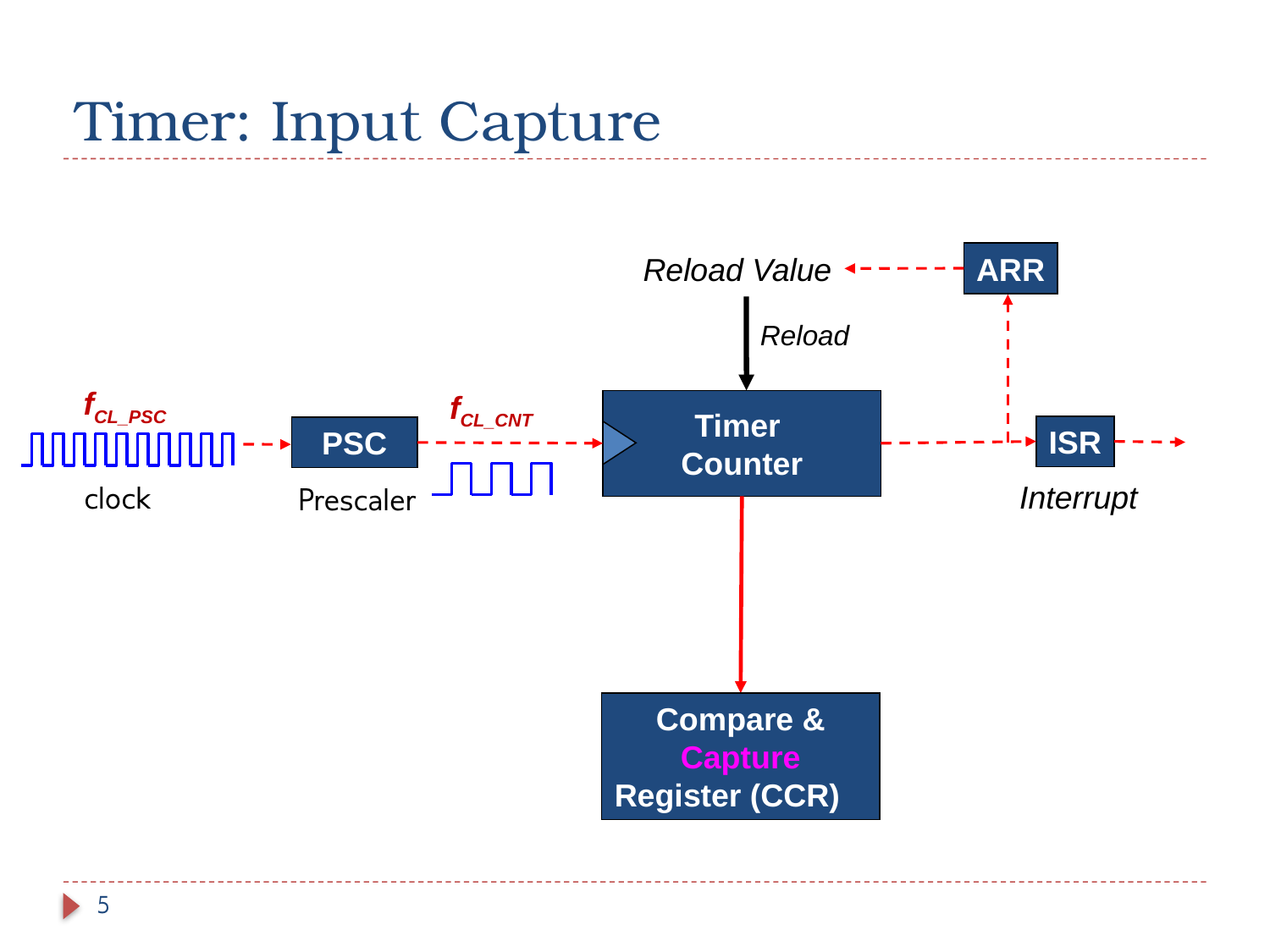

# Timer: Input Capture
ARR
Reload Value

Reload
fCL_PSC
fCL_CNT
Timer
Counter
ISR
  PSC

Interrupt
clock
Prescaler
Compare & Capture Register (CCR)
5